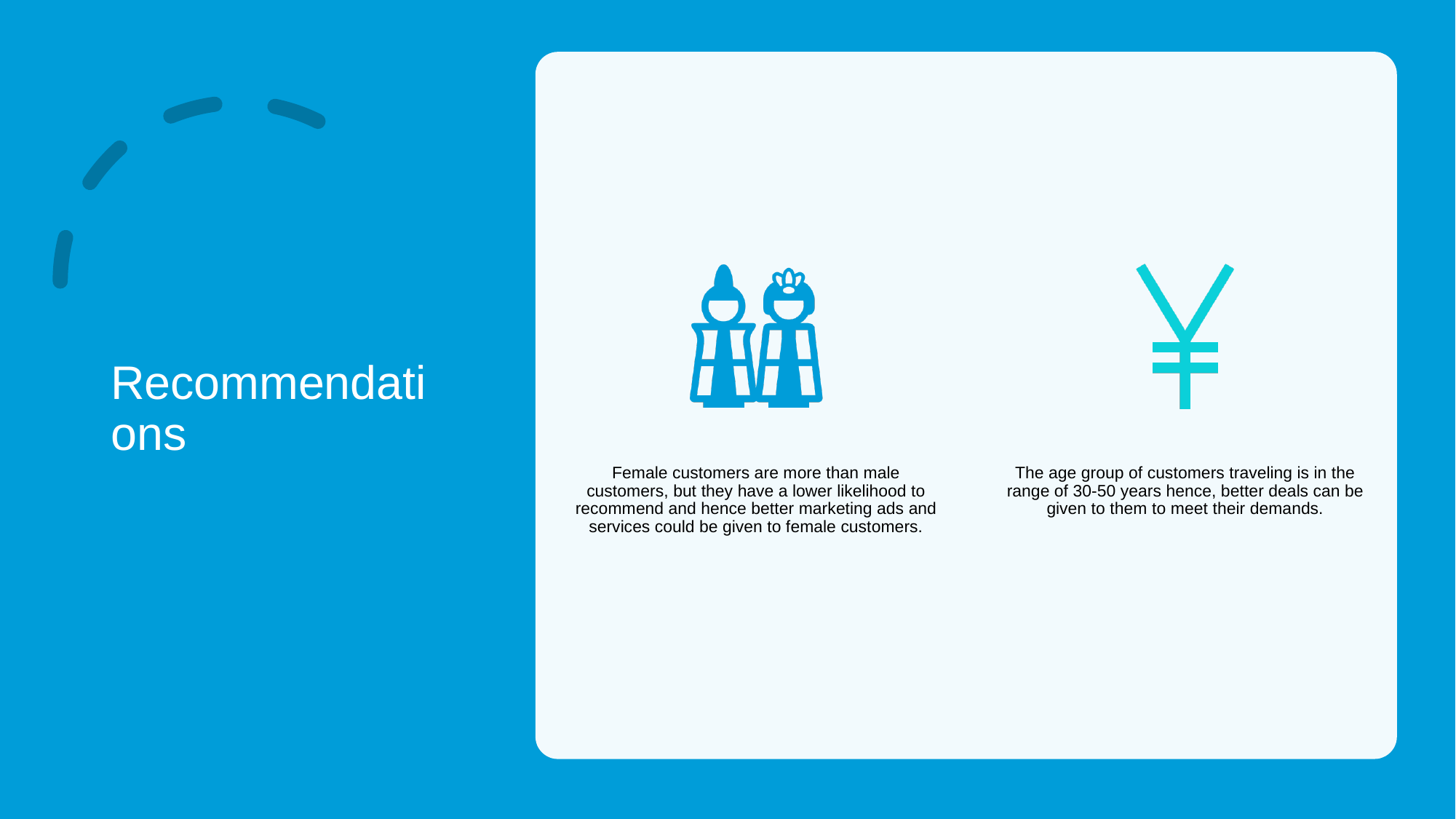

Female customers are more than male customers, but they have a lower likelihood to recommend and hence better marketing ads and services could be given to female customers.
The age group of customers traveling is in the range of 30-50 years hence, better deals can be given to them to meet their demands.
# Recommendations